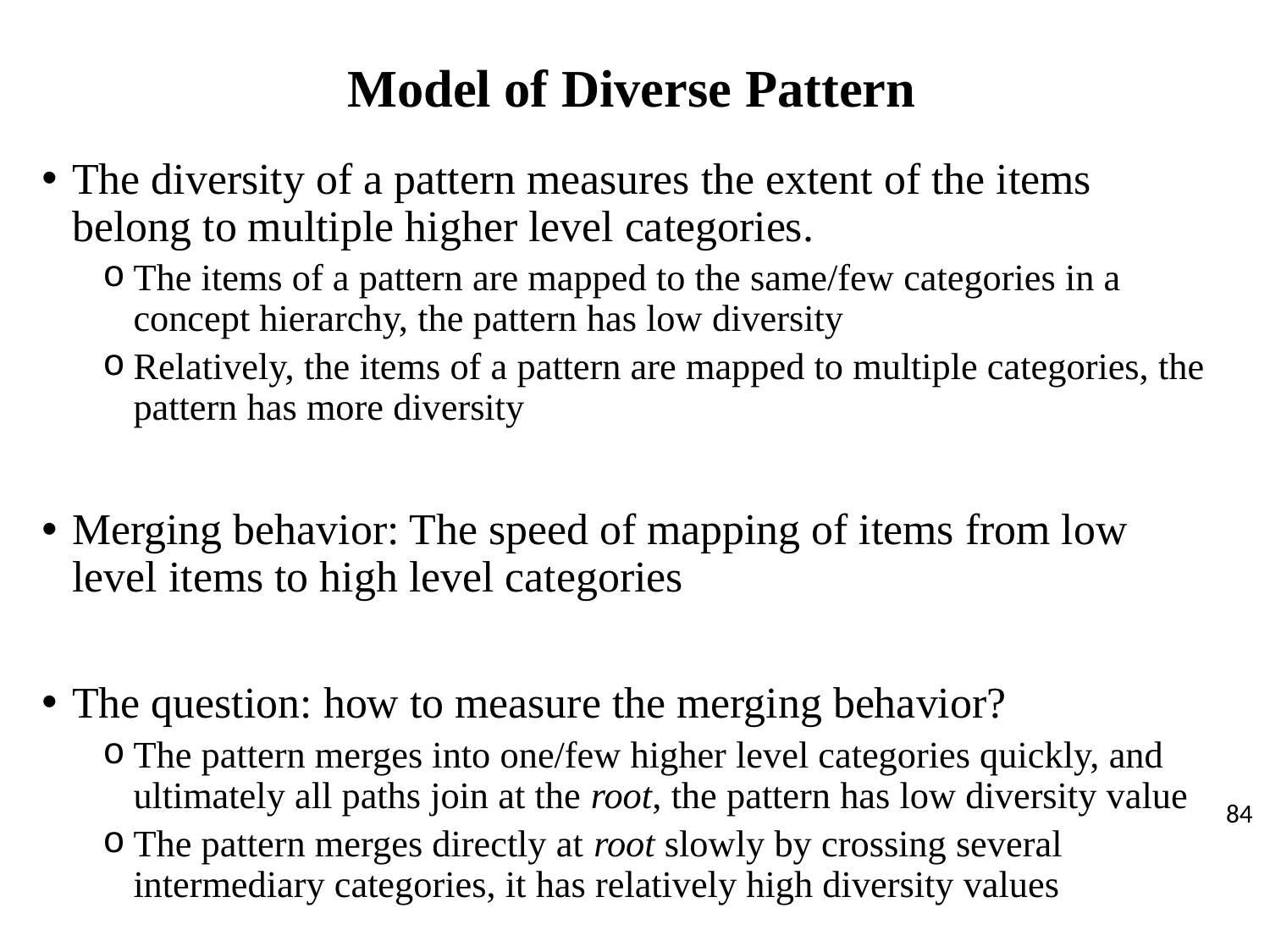

Model of Diverse Pattern
The diversity of a pattern measures the extent of the items belong to multiple higher level categories.
The items of a pattern are mapped to the same/few categories in a concept hierarchy, the pattern has low diversity
Relatively, the items of a pattern are mapped to multiple categories, the pattern has more diversity

Merging behavior: The speed of mapping of items from low level items to high level categories

The question: how to measure the merging behavior?
The pattern merges into one/few higher level categories quickly, and ultimately all paths join at the root, the pattern has low diversity value
The pattern merges directly at root slowly by crossing several intermediary categories, it has relatively high diversity values
84